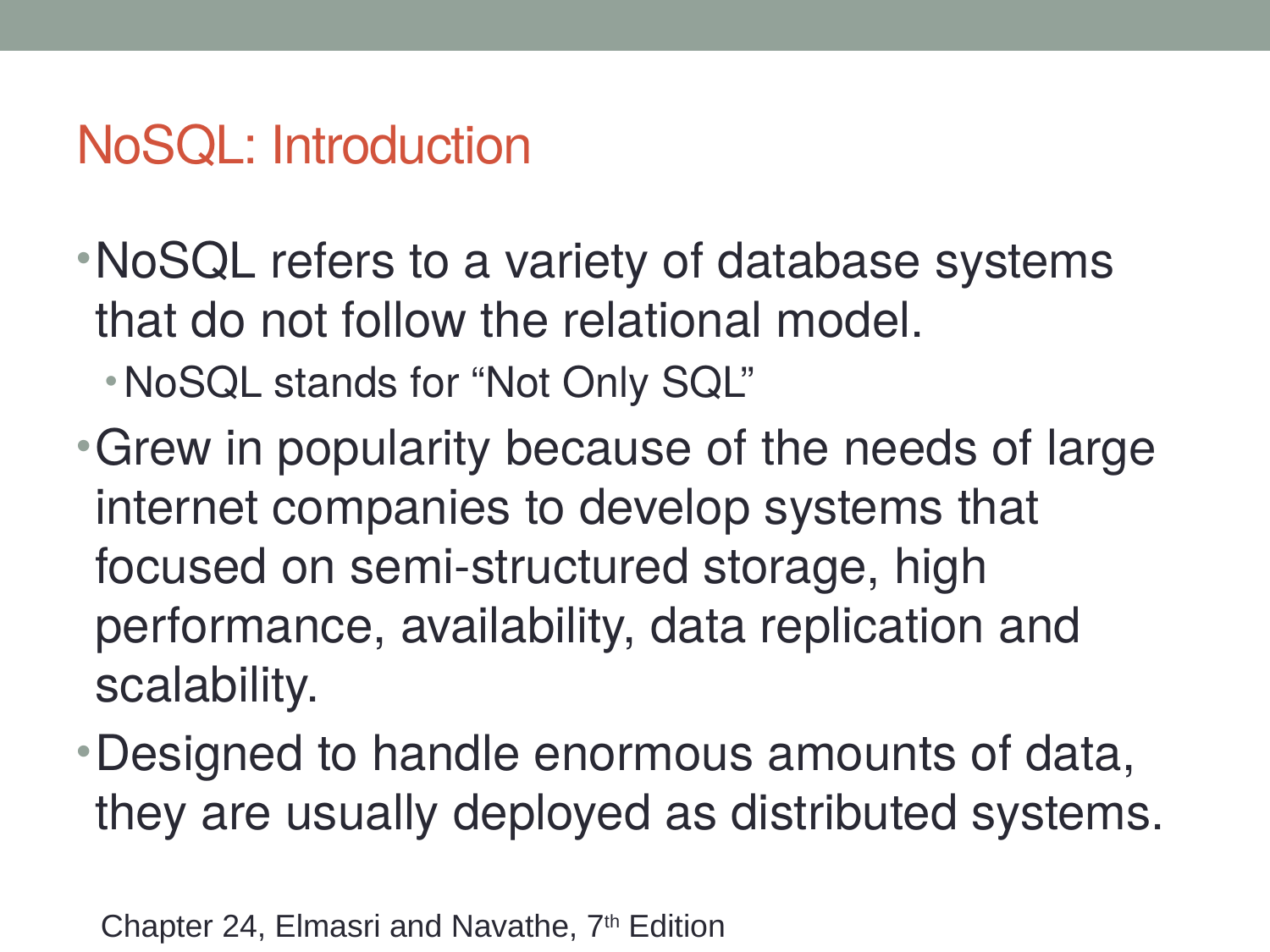

# NoSQL: Introduction
NoSQL refers to a variety of database systems that do not follow the relational model.
NoSQL stands for “Not Only SQL”
Grew in popularity because of the needs of large internet companies to develop systems that focused on semi-structured storage, high performance, availability, data replication and scalability.
Designed to handle enormous amounts of data, they are usually deployed as distributed systems.

Chapter 24, Elmasri and Navathe, 7th Edition